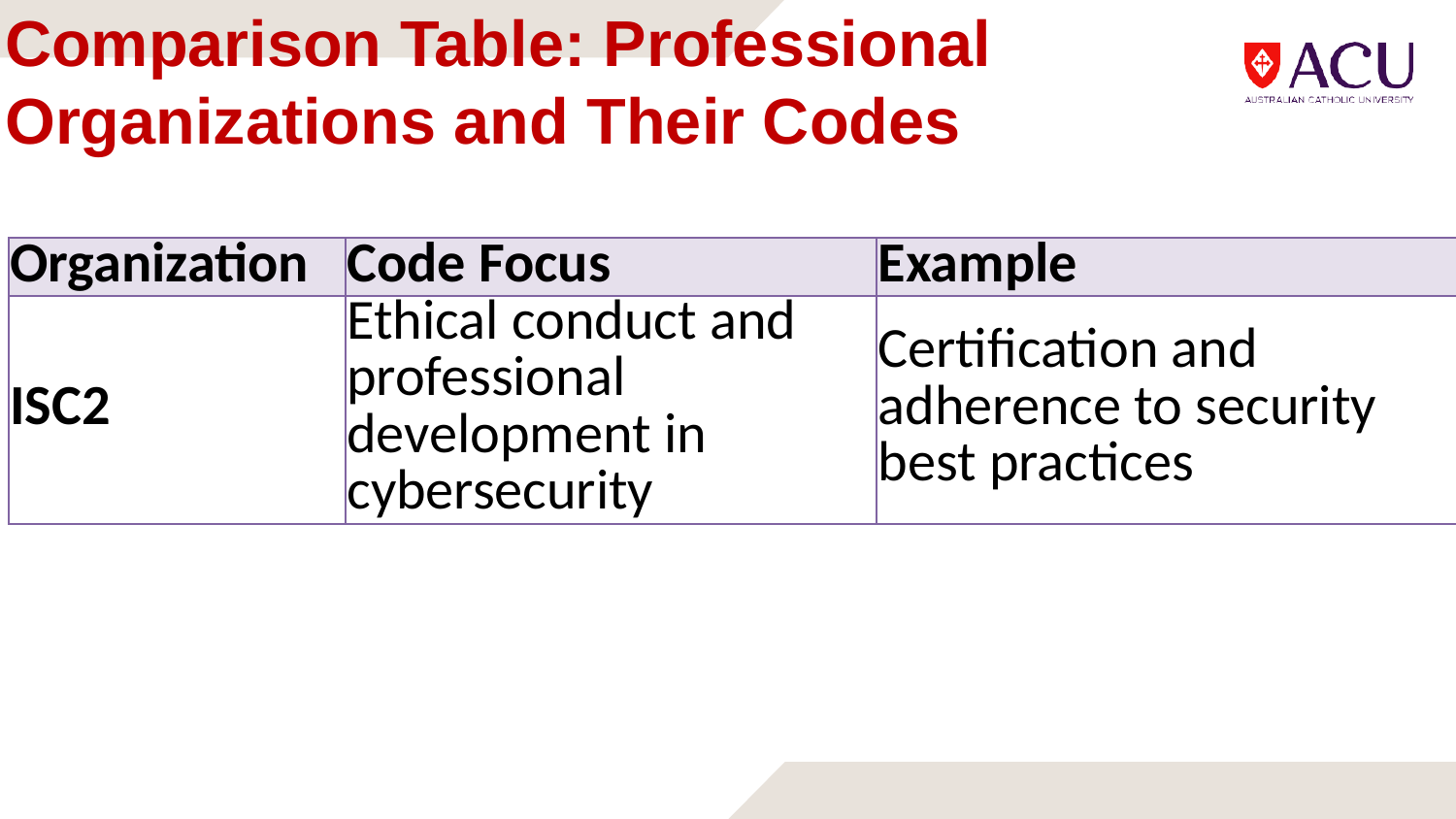

# Comparison Table: Professional Organizations and Their Codes
| Organization | Code Focus | Example |
| --- | --- | --- |
| ISC2 | Ethical conduct and professional development in cybersecurity | Certification and adherence to security best practices |